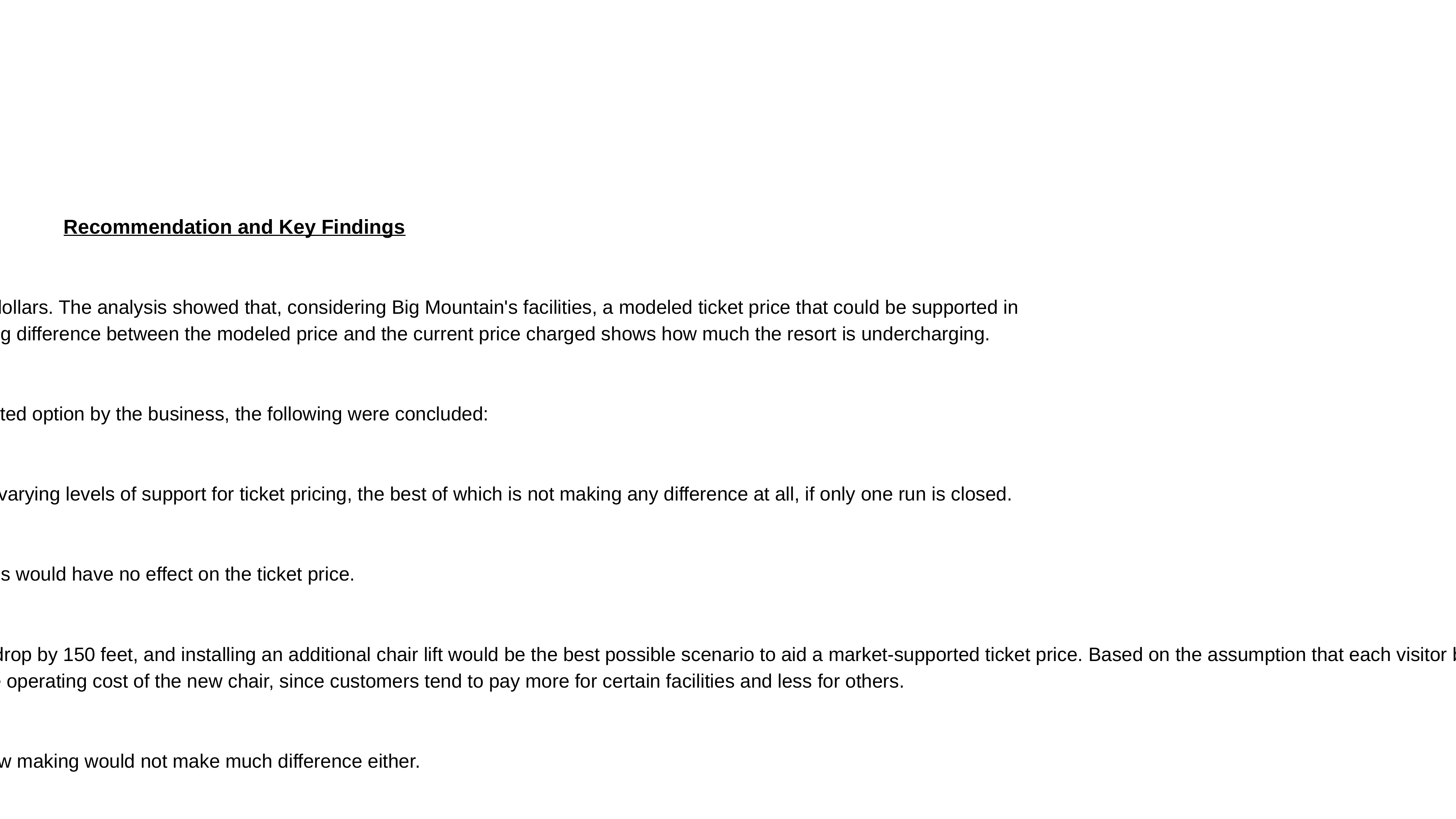

Big Mountain Resort currently charges 81 dollars. The analysis showed that, considering Big Mountain

's facilities, a modeled ticket price that could be supported in the Big

                                                                                                                                                                                       Recommendation and Key Findings

Mountain Resort currently charges 81 dollars. The analysis showed that, considering Big Mountain's facilities, a modeled ticket price that could be supported in
the marketplace is 95.87 dollars. The big difference between the modeled price and the current price charged shows how much the resort is undercharging.

After carefully considering each shortlisted option by the business, the following were concluded:

Closing the least-used runs provides varying levels of support for ticket pricing, the best of which is not making any difference at all, if only one run is closed.

Increasing the longest run by 0.2 miles would have no effect on the ticket price.

Adding a run to increase the vertical drop by 150 feet, and installing an additional chair lift would be the best possible scenario to aid a market-supported ticket price. Based on the assumption that each visitor buys an average of five day tickets, this suggested price raise will cover for the operating cost of the new chair, since customers tend to pay more for certain facilities and less for others.

Going further to add two acres of snow making would not make much difference either.